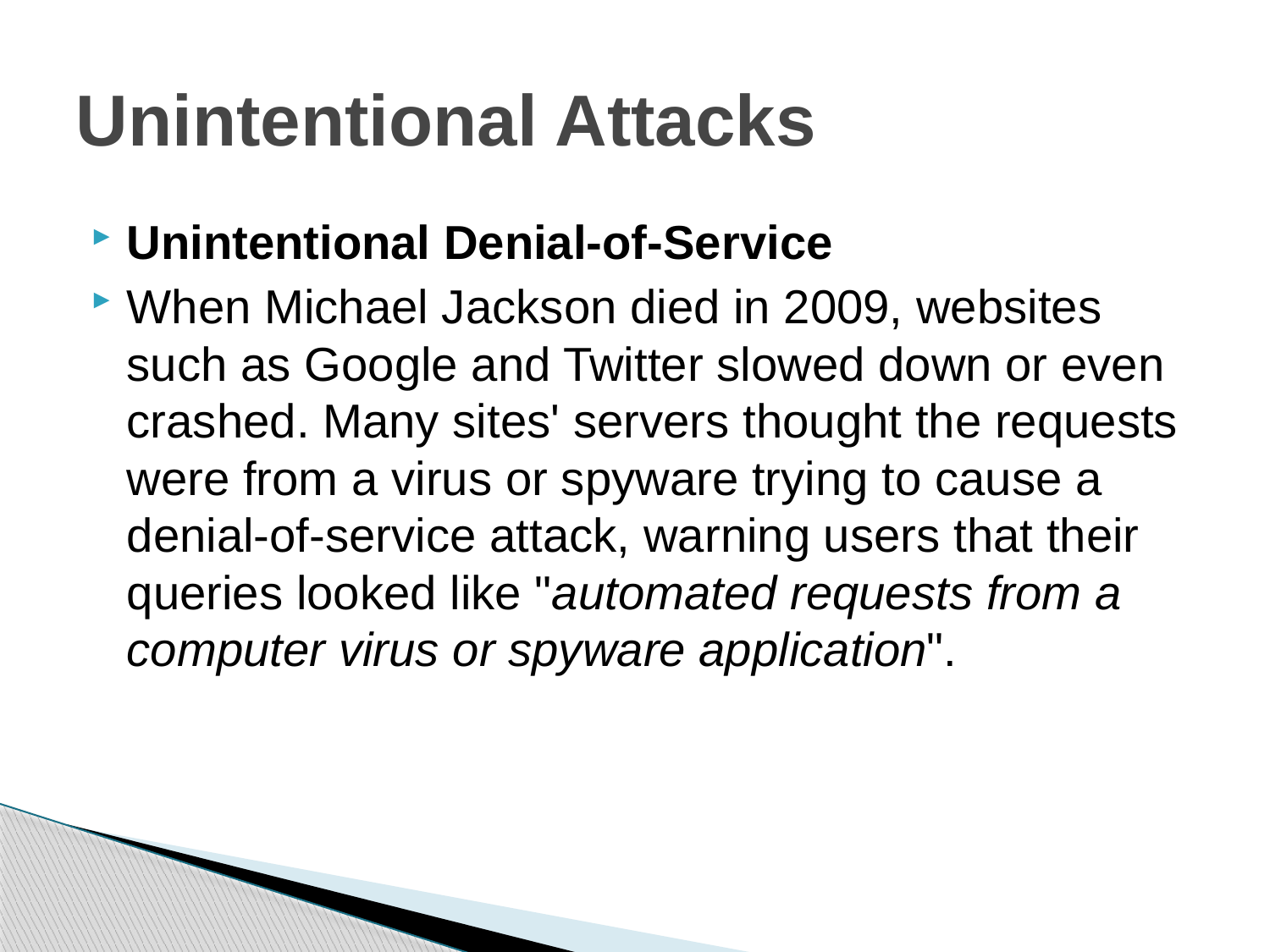

# Unintentional Attacks
Unintentional Denial-of-Service
When Michael Jackson died in 2009, websites such as Google and Twitter slowed down or even crashed. Many sites' servers thought the requests were from a virus or spyware trying to cause a denial-of-service attack, warning users that their queries looked like "automated requests from a computer virus or spyware application".